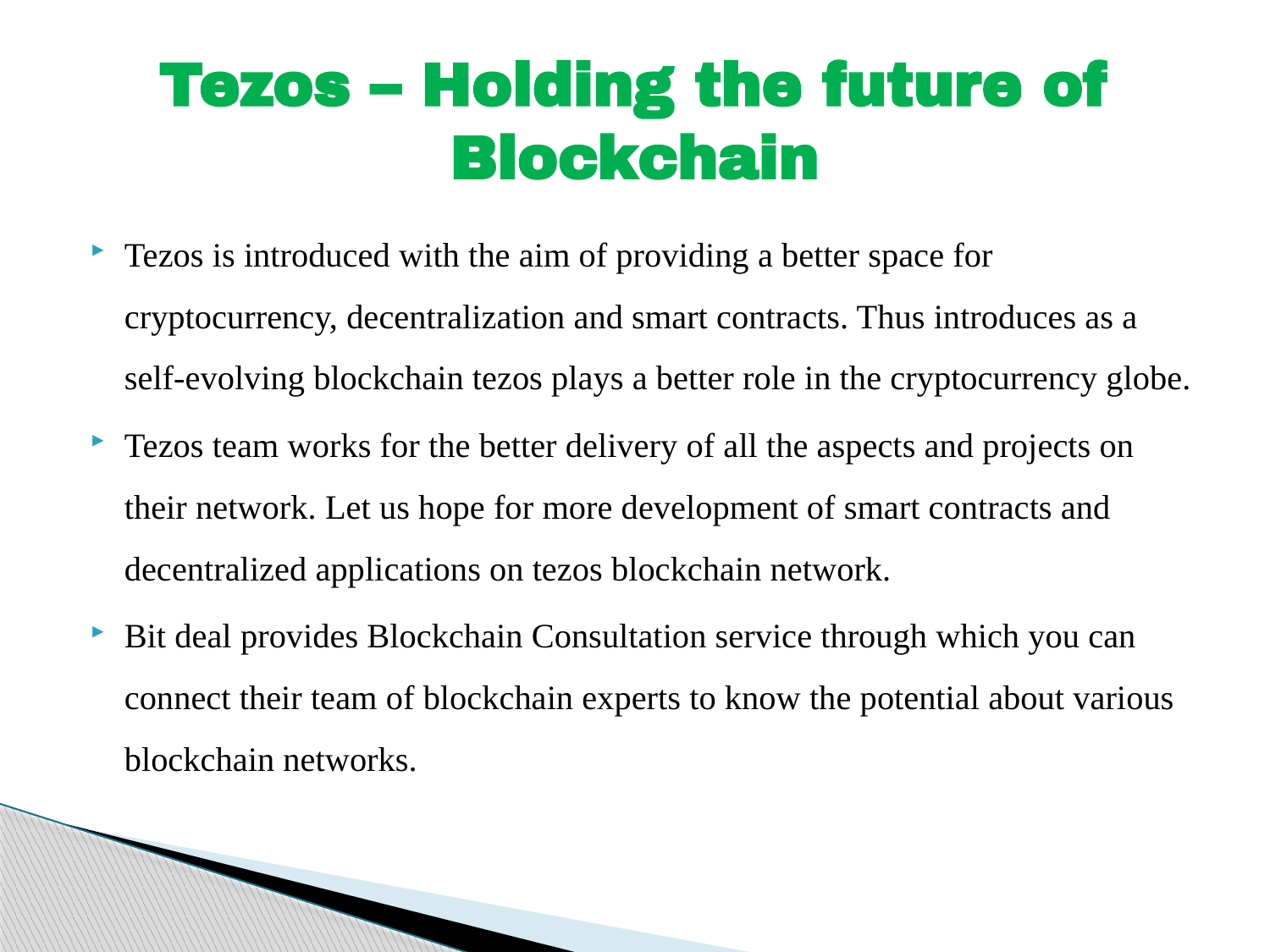

# Tezos – Holding the future of Blockchain
Tezos is introduced with the aim of providing a better space for cryptocurrency, decentralization and smart contracts. Thus introduces as a self-evolving blockchain tezos plays a better role in the cryptocurrency globe.
Tezos team works for the better delivery of all the aspects and projects on their network. Let us hope for more development of smart contracts and decentralized applications on tezos blockchain network.
Bit deal provides Blockchain Consultation service through which you can connect their team of blockchain experts to know the potential about various blockchain networks.